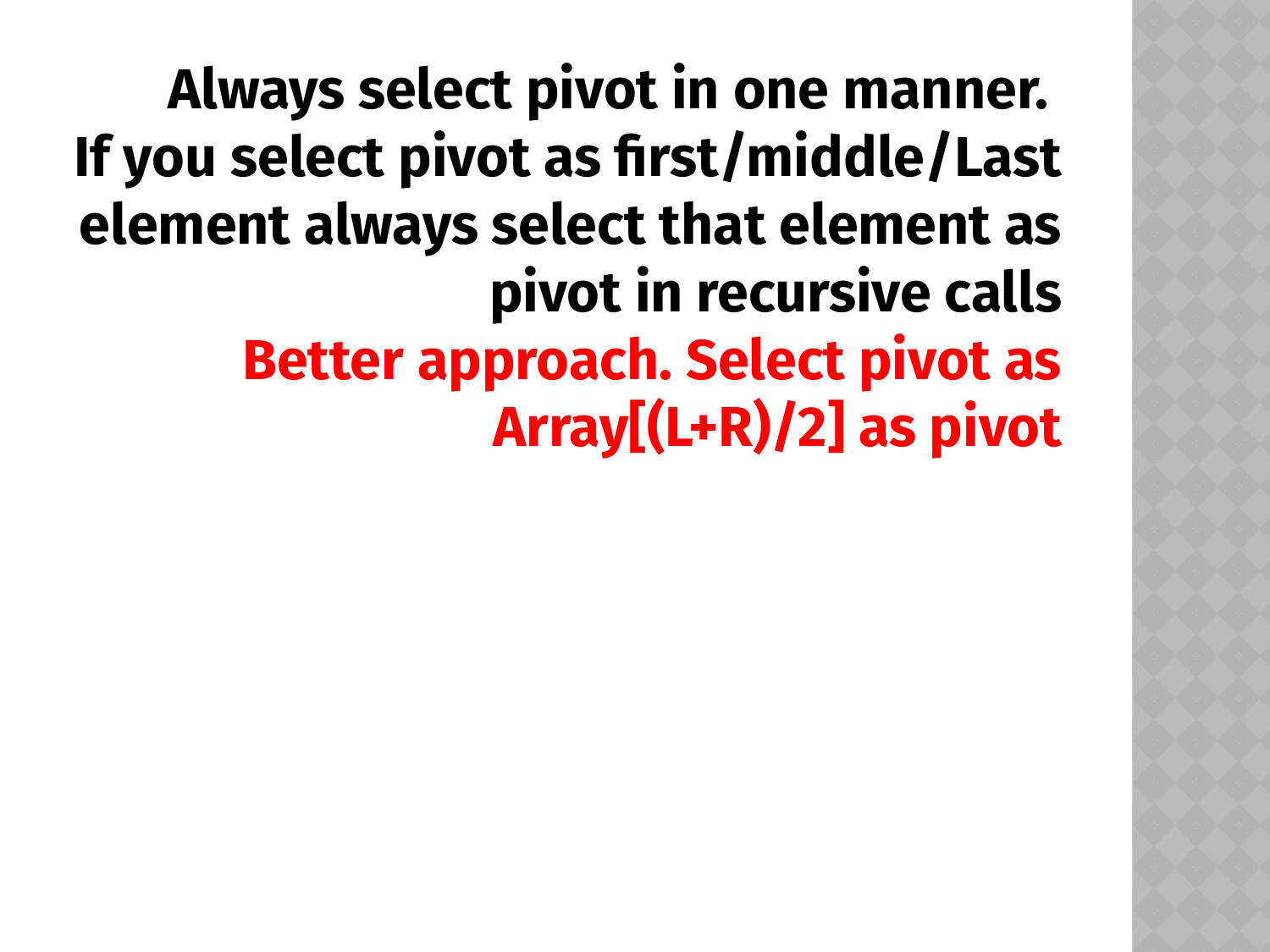

Always select pivot in one manner.
If you select pivot as first/middle/Last element always select that element as pivot in recursive calls
Better approach. Select pivot as Array[(L+R)/2] as pivot